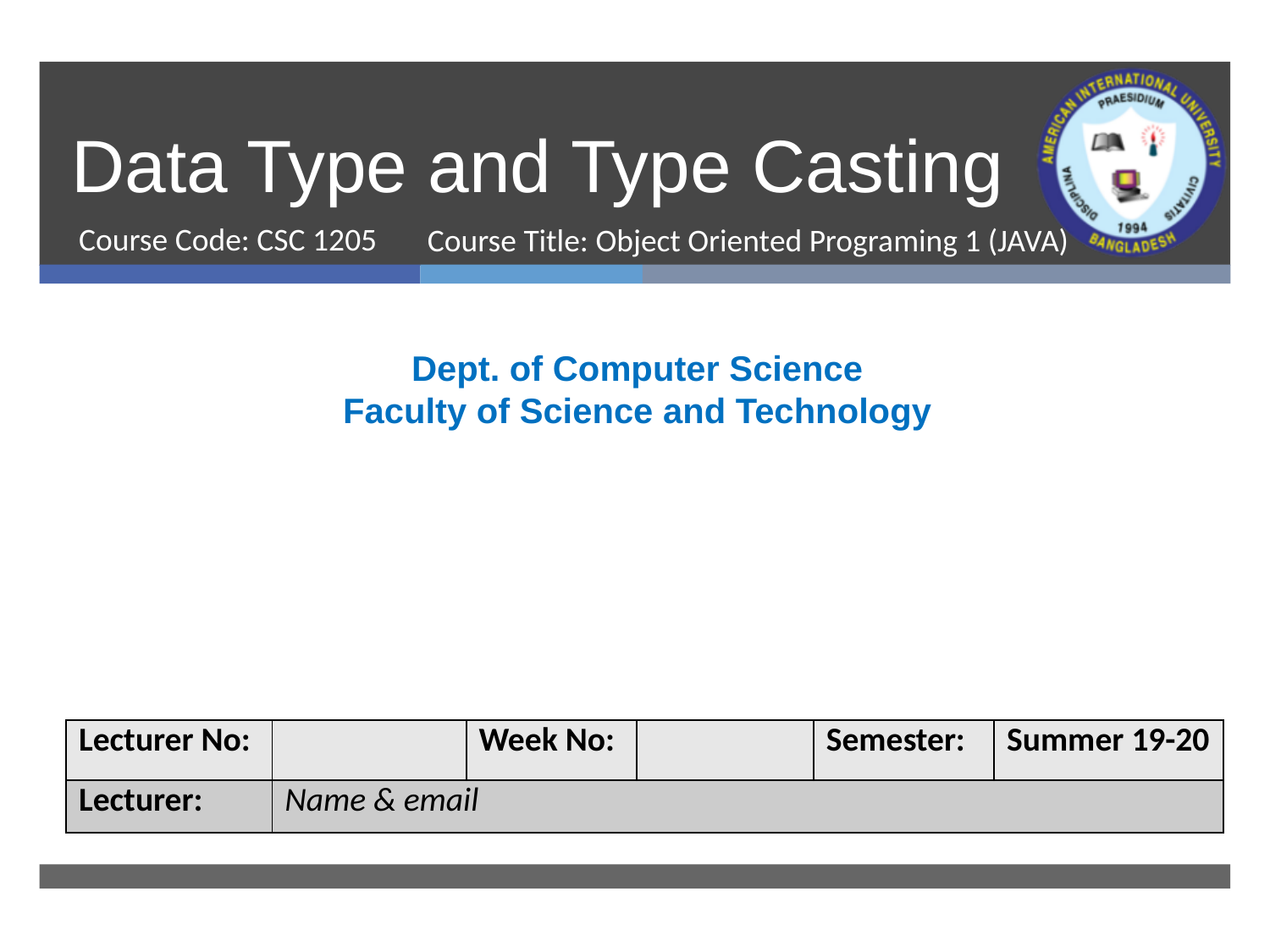

# Data Type and Type Casting
Course Code: CSC 1205
Course Title: Object Oriented Programing 1 (JAVA)
Dept. of Computer Science
Faculty of Science and Technology
| Lecturer No: |  | Week No: |  | Semester: | Summer 19-20 |
| --- | --- | --- | --- | --- | --- |
| Lecturer: | Name & email |  |  |  |  |